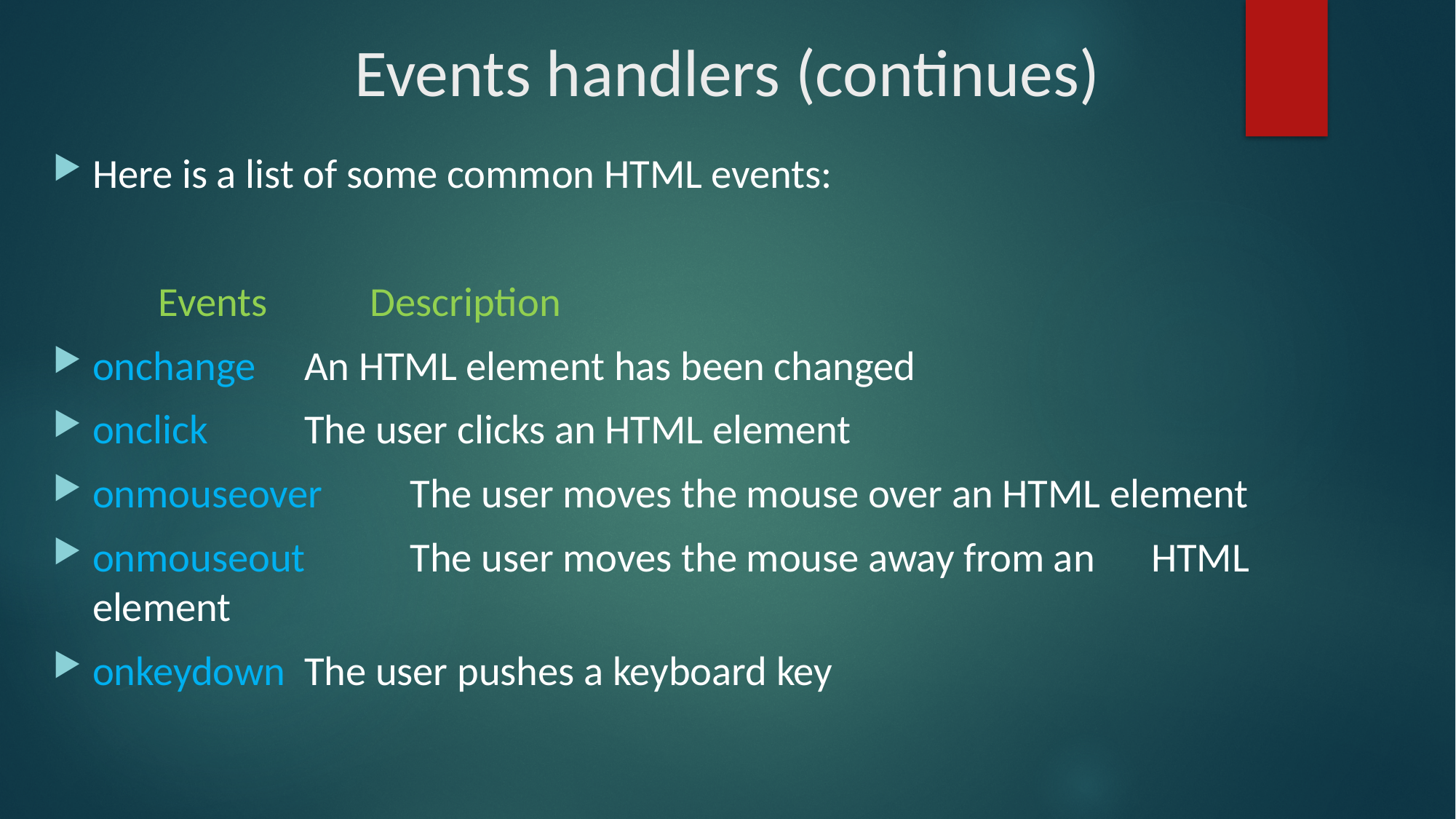

# Events handlers (continues)
Here is a list of some common HTML events:

	Events					Description
onchange				An HTML element has been changed
onclick					The user clicks an HTML element
onmouseover		The user moves the mouse over an HTML element
onmouseout			The user moves the mouse away from an 											HTML element
onkeydown			The user pushes a keyboard key